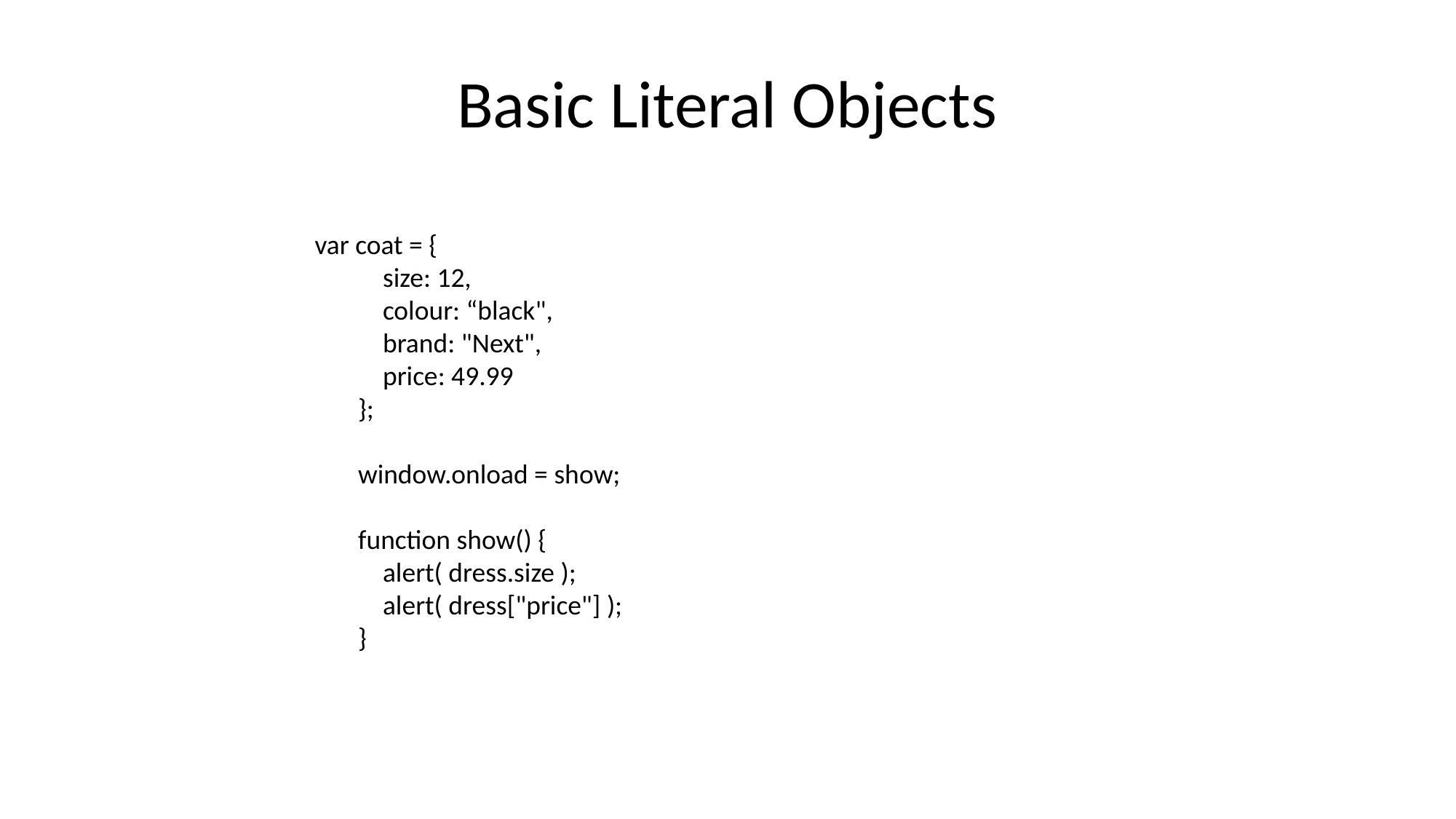

# Basic Literal Objects
 var coat = {
            size: 12,
            colour: “black",
            brand: "Next",
            price: 49.99
        };

        window.onload = show;

        function show() {
            alert( dress.size );
            alert( dress["price"] );
        }